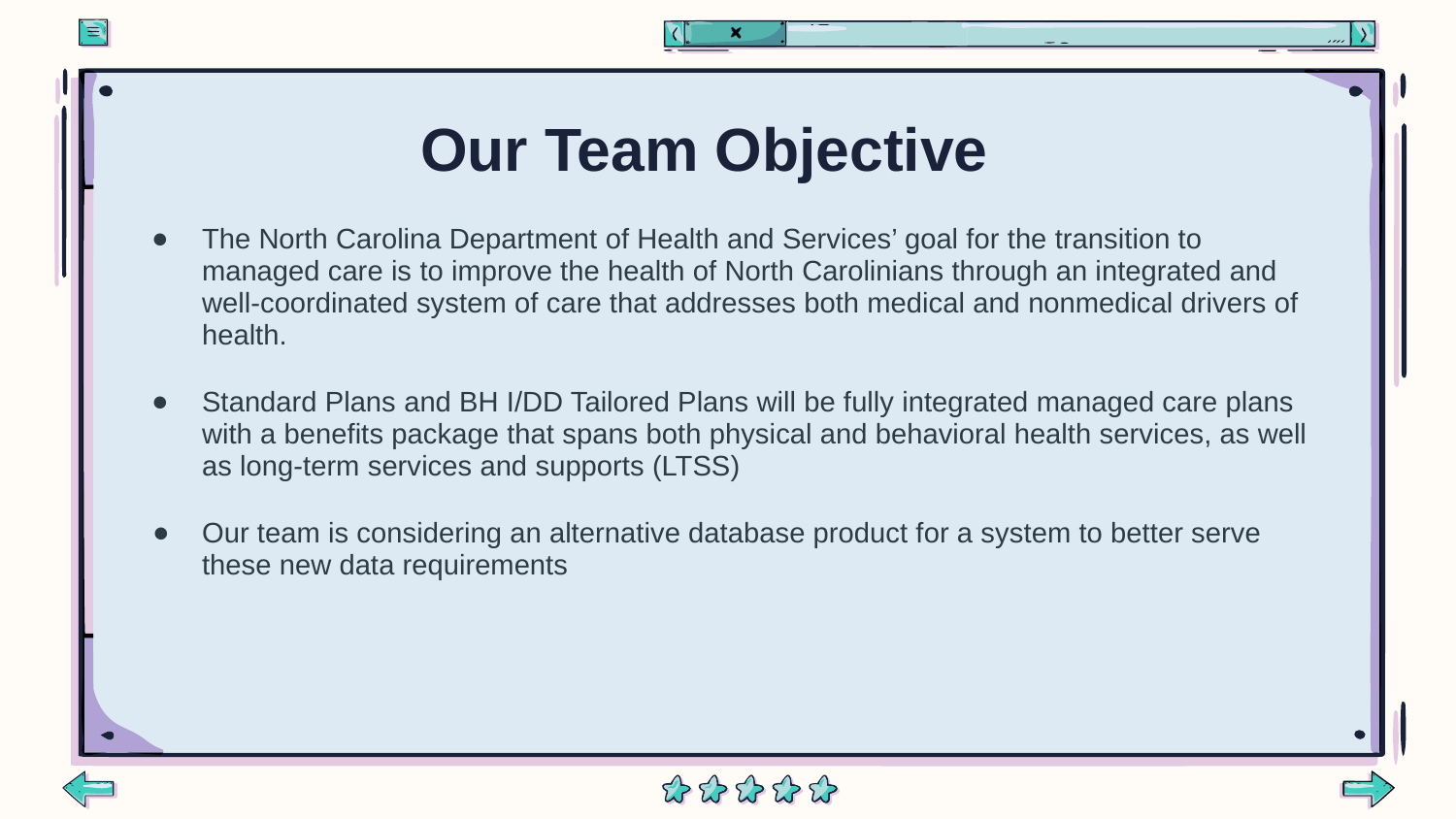

# Our Team Objective
The North Carolina Department of Health and Services’ goal for the transition to managed care is to improve the health of North Carolinians through an integrated and well-coordinated system of care that addresses both medical and nonmedical drivers of health.

Standard Plans and BH I/DD Tailored Plans will be fully integrated managed care plans with a benefits package that spans both physical and behavioral health services, as well as long-term services and supports (LTSS)

Our team is considering an alternative database product for a system to better serve these new data requirements